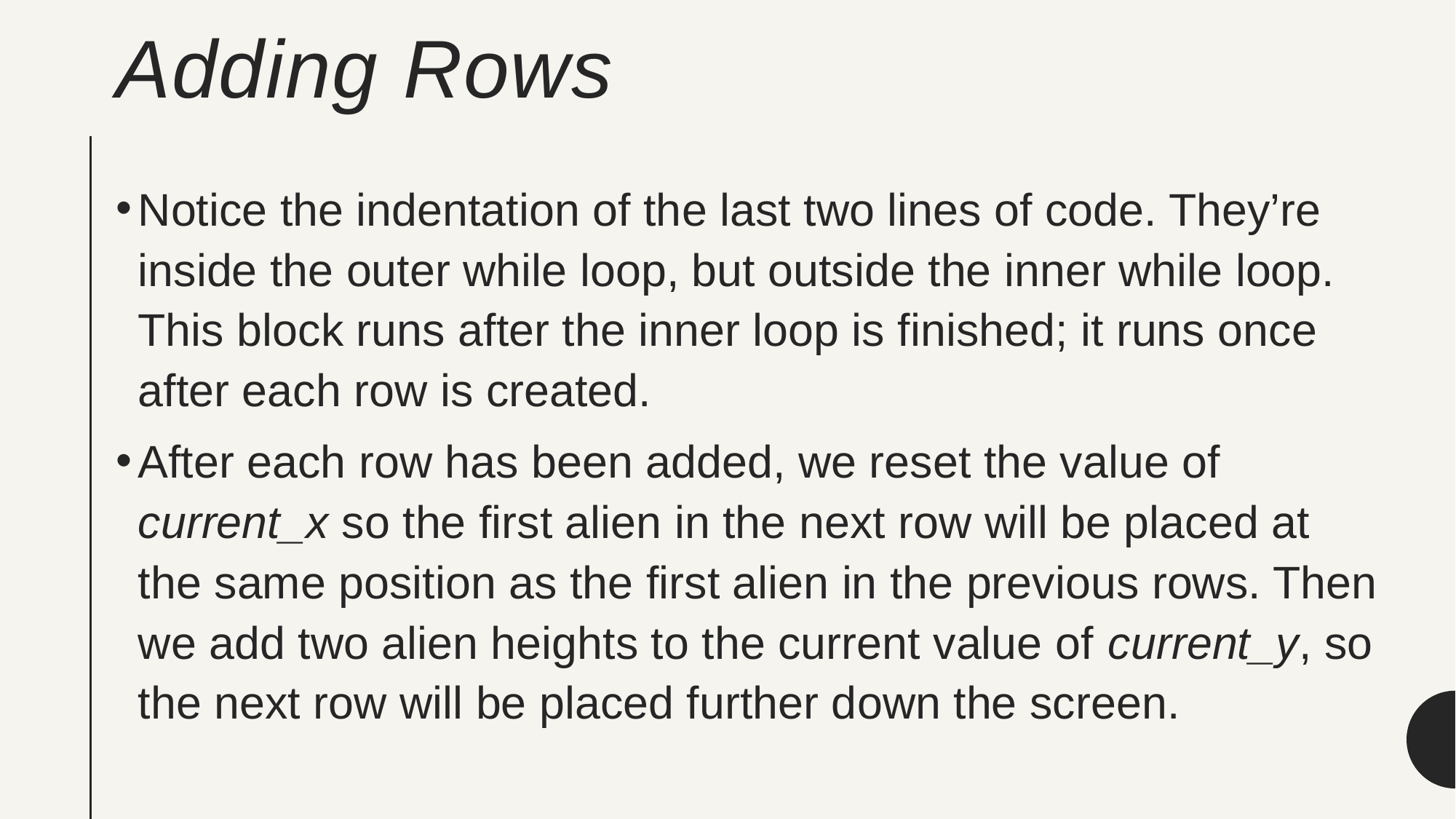

# Adding Rows
Notice the indentation of the last two lines of code. They’re inside the outer while loop, but outside the inner while loop. This block runs after the inner loop is finished; it runs once after each row is created.
After each row has been added, we reset the value of current_x so the first alien in the next row will be placed at the same position as the first alien in the previous rows. Then we add two alien heights to the current value of current_y, so the next row will be placed further down the screen.